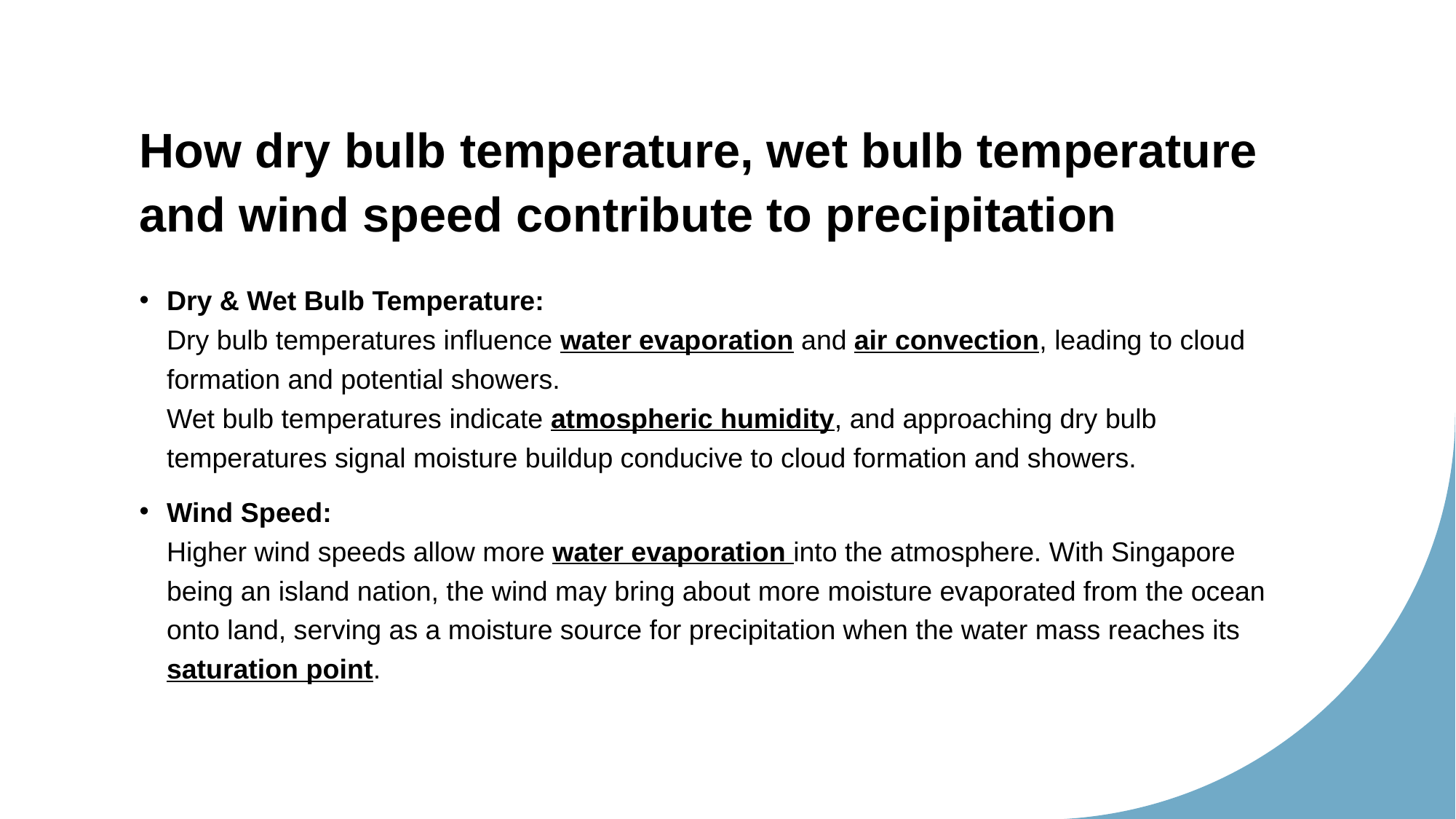

# How dry bulb temperature, wet bulb temperature and wind speed contribute to precipitation
Dry & Wet Bulb Temperature:
Dry bulb temperatures influence water evaporation and air convection, leading to cloud formation and potential showers.
Wet bulb temperatures indicate atmospheric humidity, and approaching dry bulb temperatures signal moisture buildup conducive to cloud formation and showers.
Wind Speed:
Higher wind speeds allow more water evaporation into the atmosphere. With Singapore being an island nation, the wind may bring about more moisture evaporated from the ocean onto land, serving as a moisture source for precipitation when the water mass reaches its saturation point.